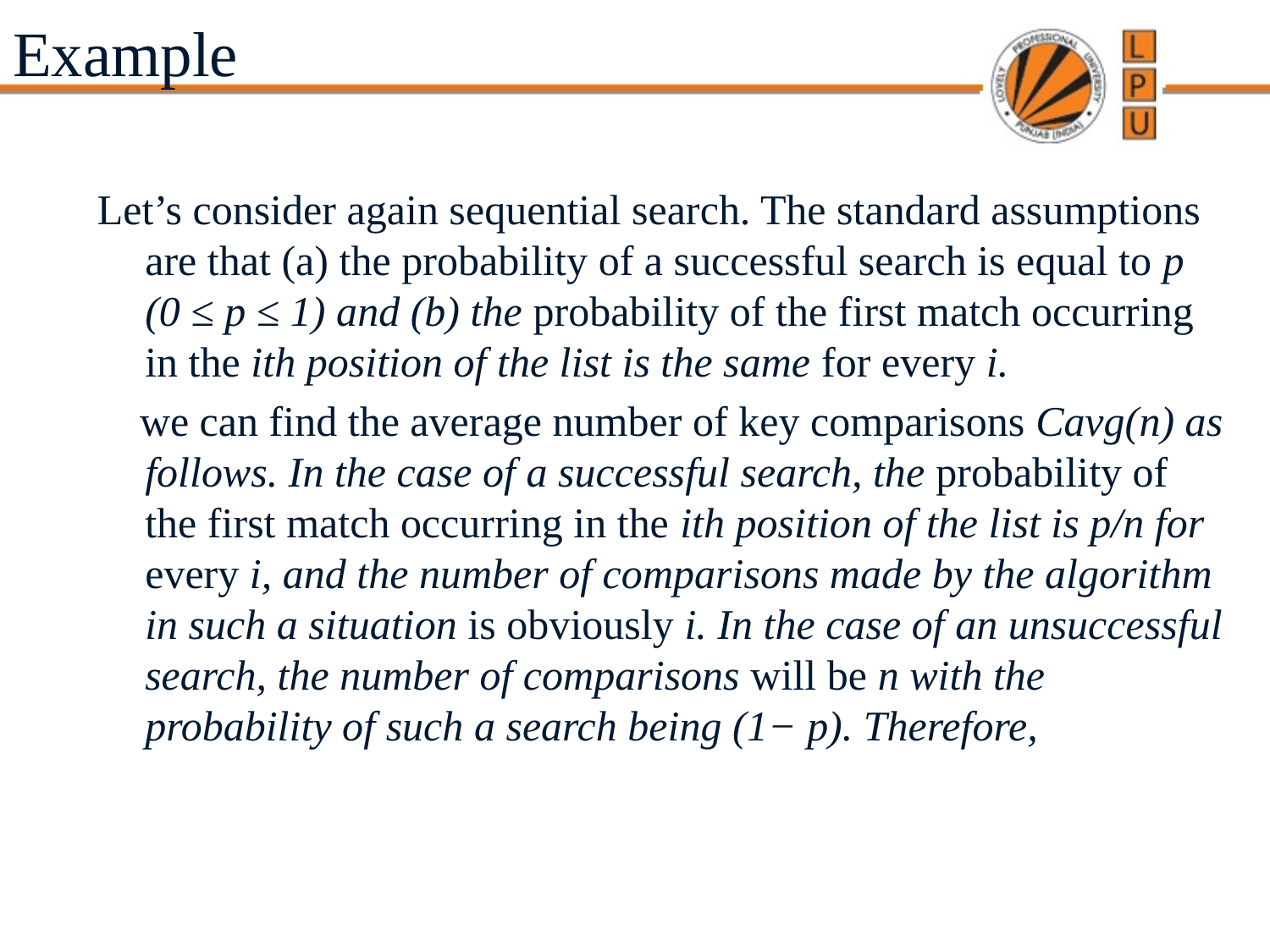

# Example
Let’s consider again sequential search. The standard assumptions are that (a) the probability of a successful search is equal to p (0 ≤ p ≤ 1) and (b) the probability of the first match occurring in the ith position of the list is the same for every i.
    we can find the average number of key comparisons Cavg(n) as follows. In the case of a successful search, the probability of the first match occurring in the ith position of the list is p/n for every i, and the number of comparisons made by the algorithm in such a situation is obviously i. In the case of an unsuccessful search, the number of comparisons will be n with the probability of such a search being (1− p). Therefore,